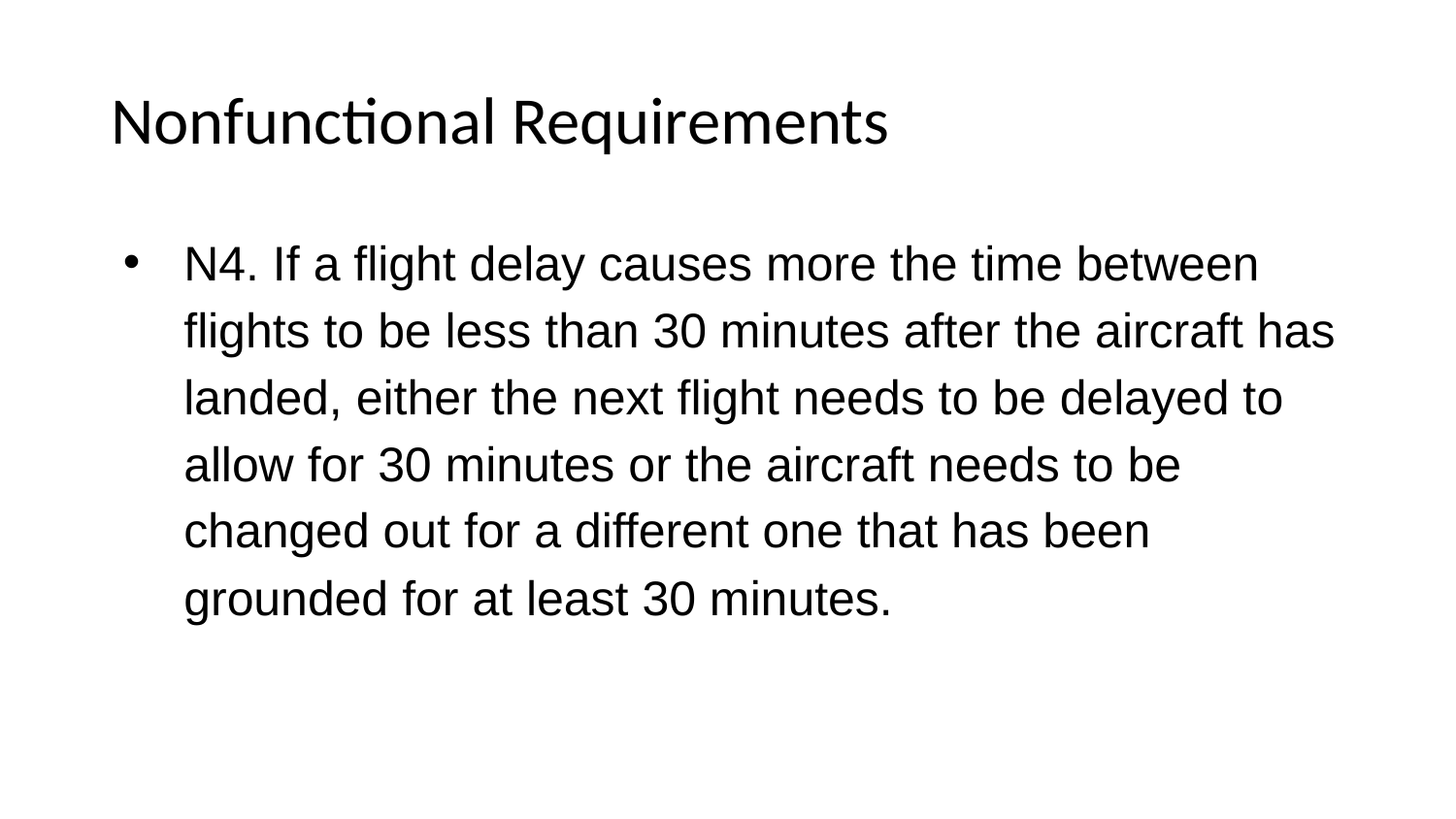

# Nonfunctional Requirements
N4. If a flight delay causes more the time between flights to be less than 30 minutes after the aircraft has landed, either the next flight needs to be delayed to allow for 30 minutes or the aircraft needs to be changed out for a different one that has been grounded for at least 30 minutes.